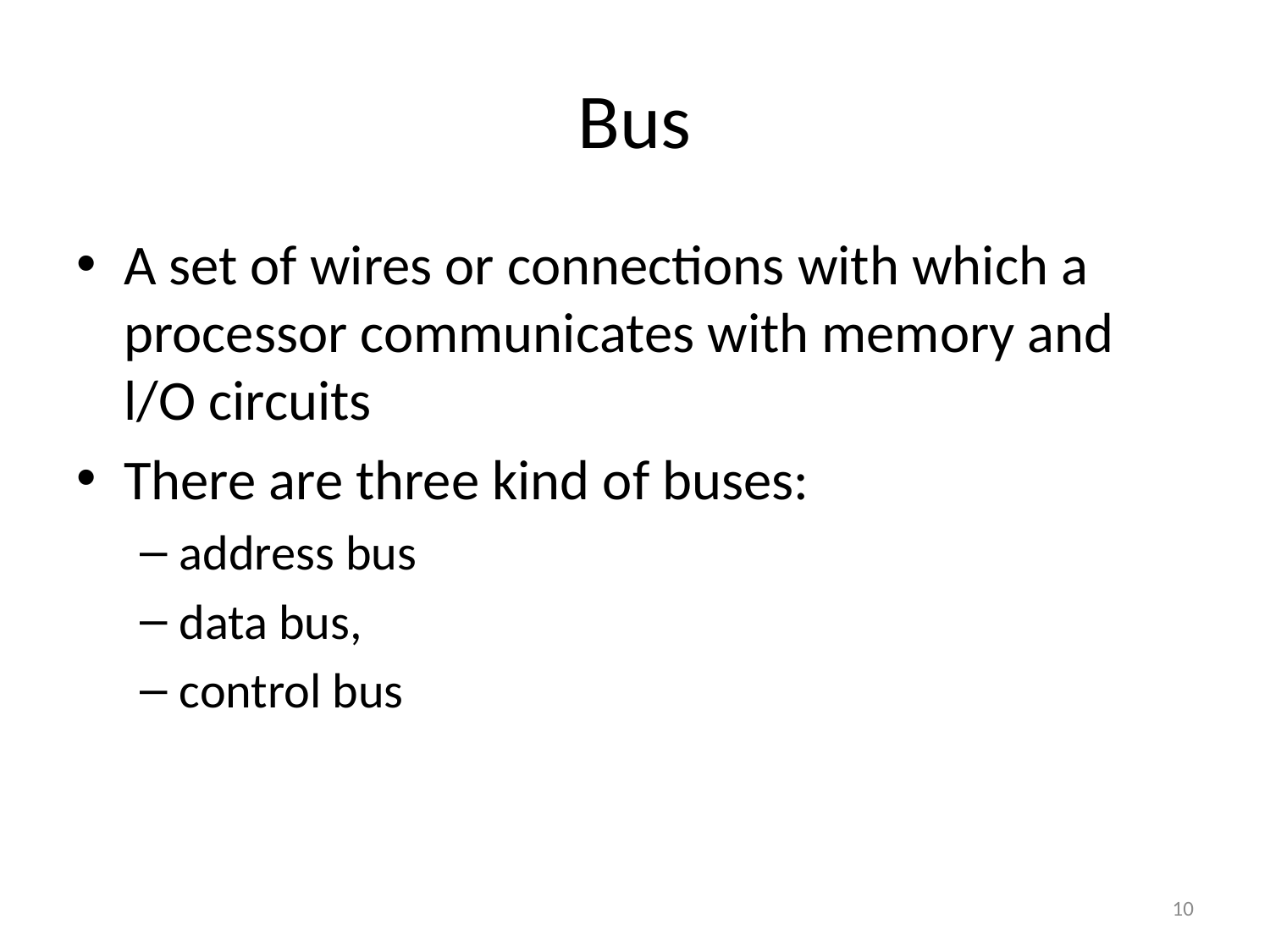

# Bus
A set of wires or connections with which a processor communicates with memory and l/O circuits
There are three kind of buses:
address bus
data bus,
control bus
10